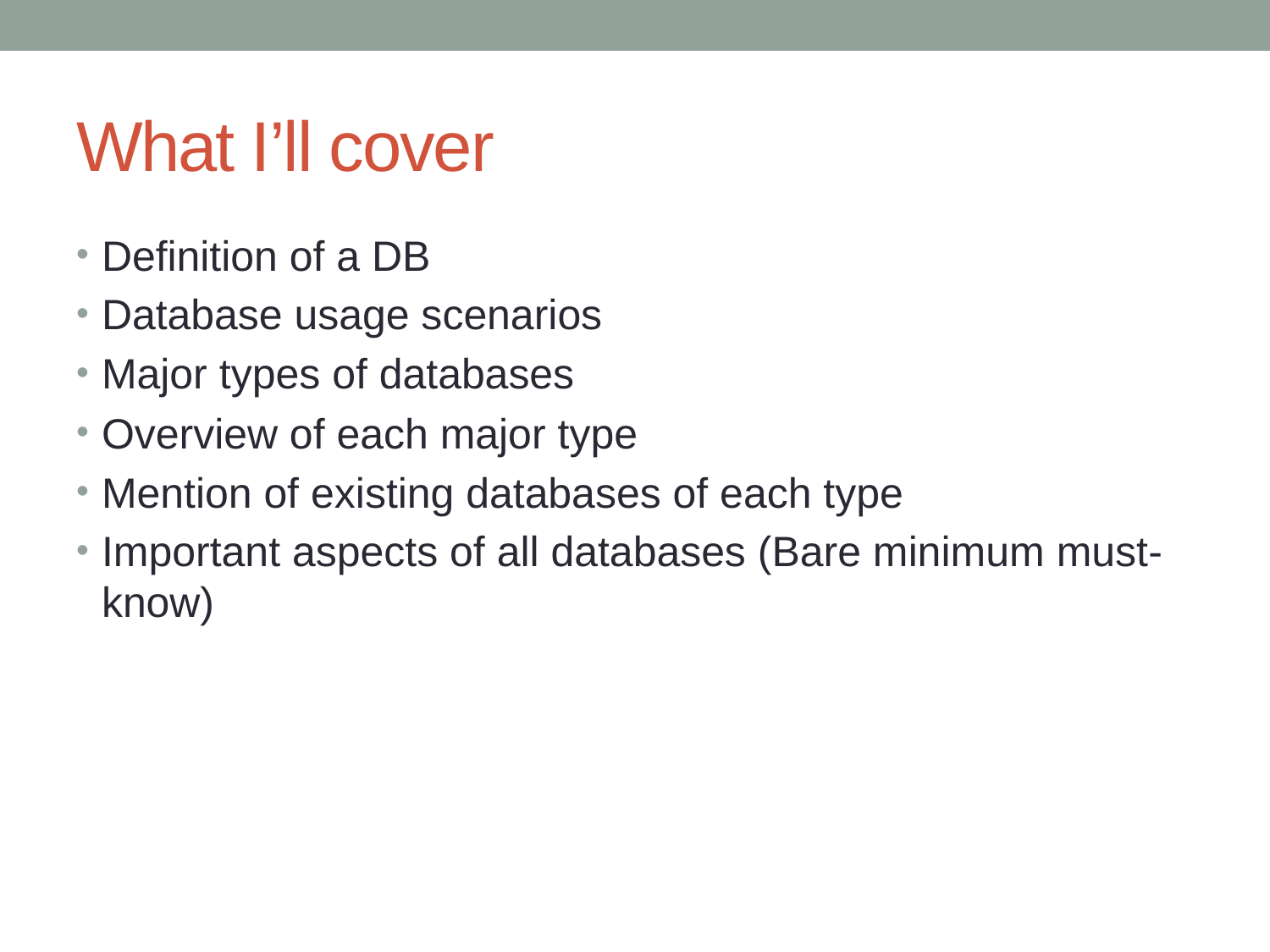

# What I’ll cover
Definition of a DB
Database usage scenarios
Major types of databases
Overview of each major type
Mention of existing databases of each type
Important aspects of all databases (Bare minimum must-know)